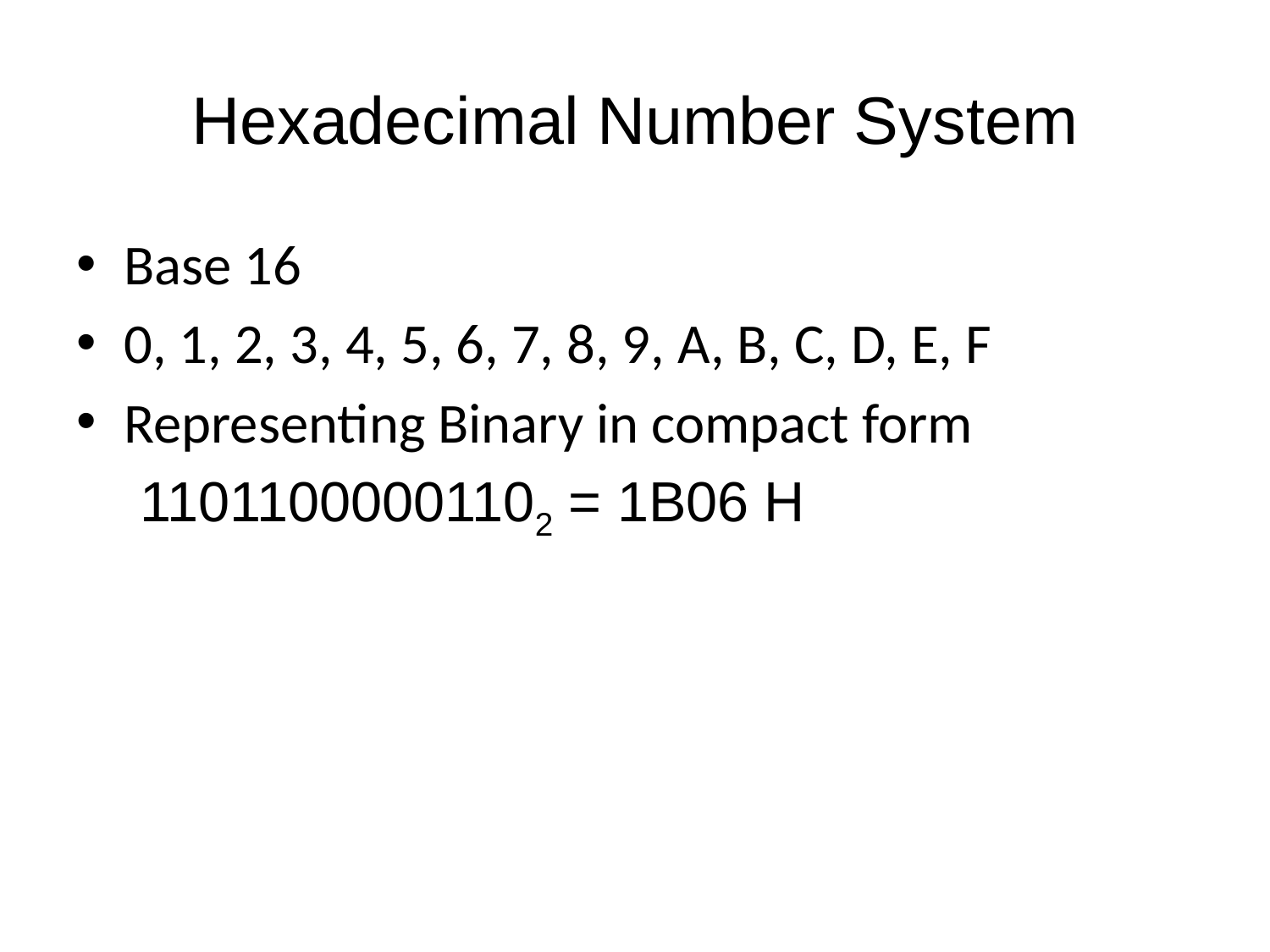

# Hexadecimal Number System
Base 16
0, 1, 2, 3, 4, 5, 6, 7, 8, 9, A, B, C, D, E, F
Representing Binary in compact form
11011000001102 = 1B06 H